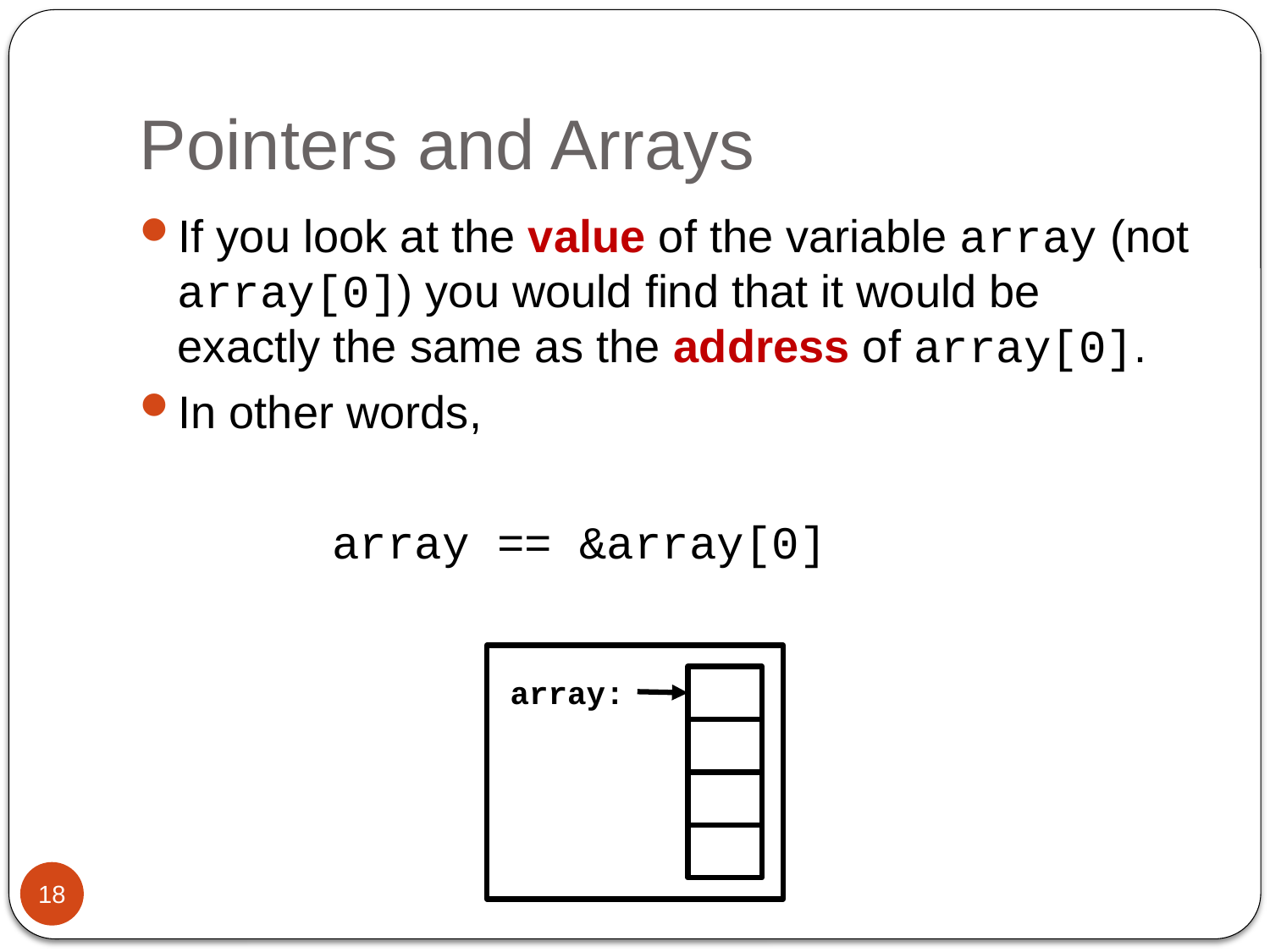

# Pointers and Arrays
If you look at the value of the variable array (not array[0]) you would find that it would be exactly the same as the address of array[0].
In other words,

		 array == &array[0]

array:

18